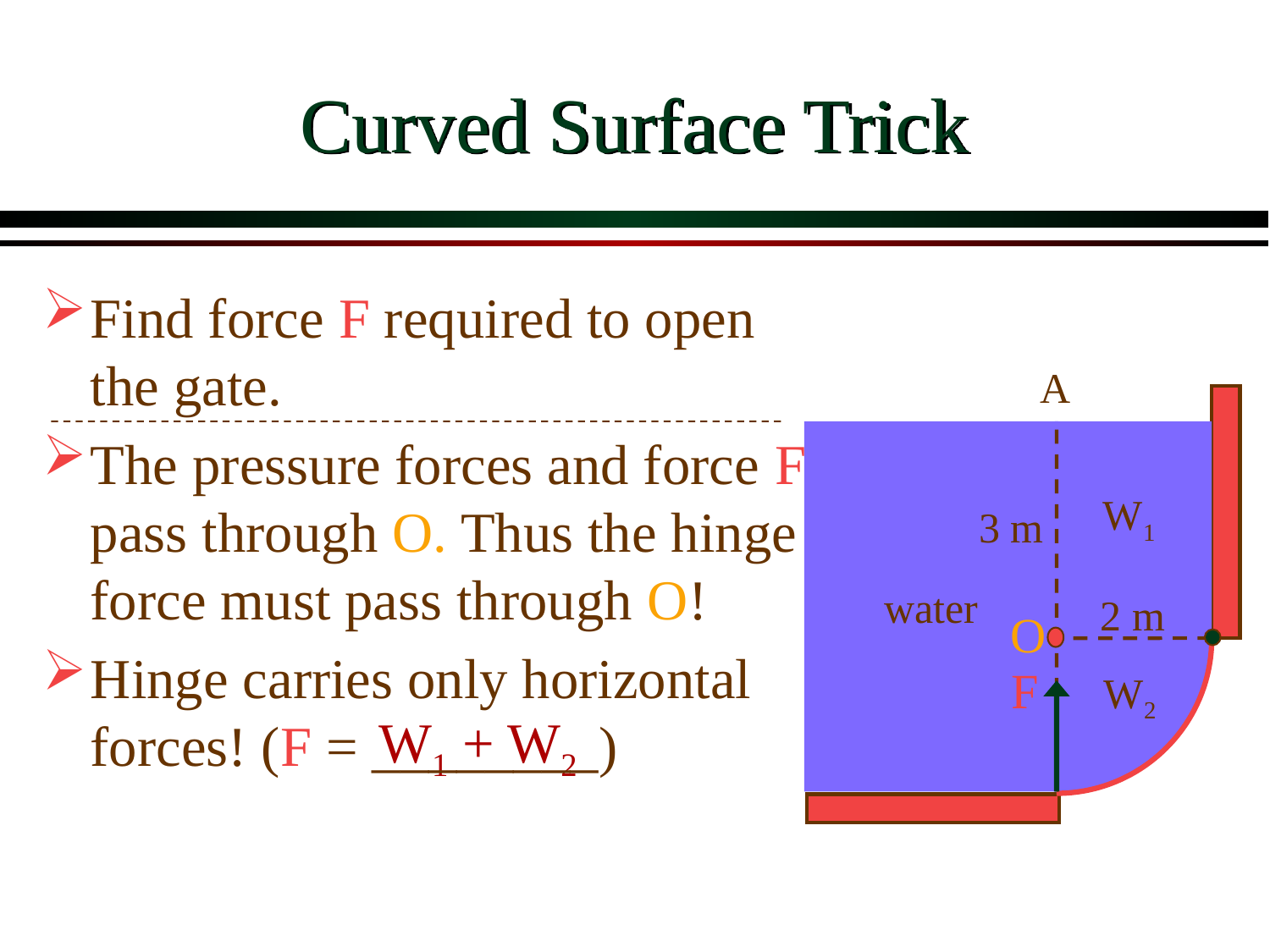

# Curved Surface Trick
Find force F required to open the gate.
The pressure forces and force F pass through O. Thus the hinge force must pass through O!
Hinge carries only horizontal forces! (F = ________)
A

water

W1
3 m
2 m
O

F
W2

W1 + W2